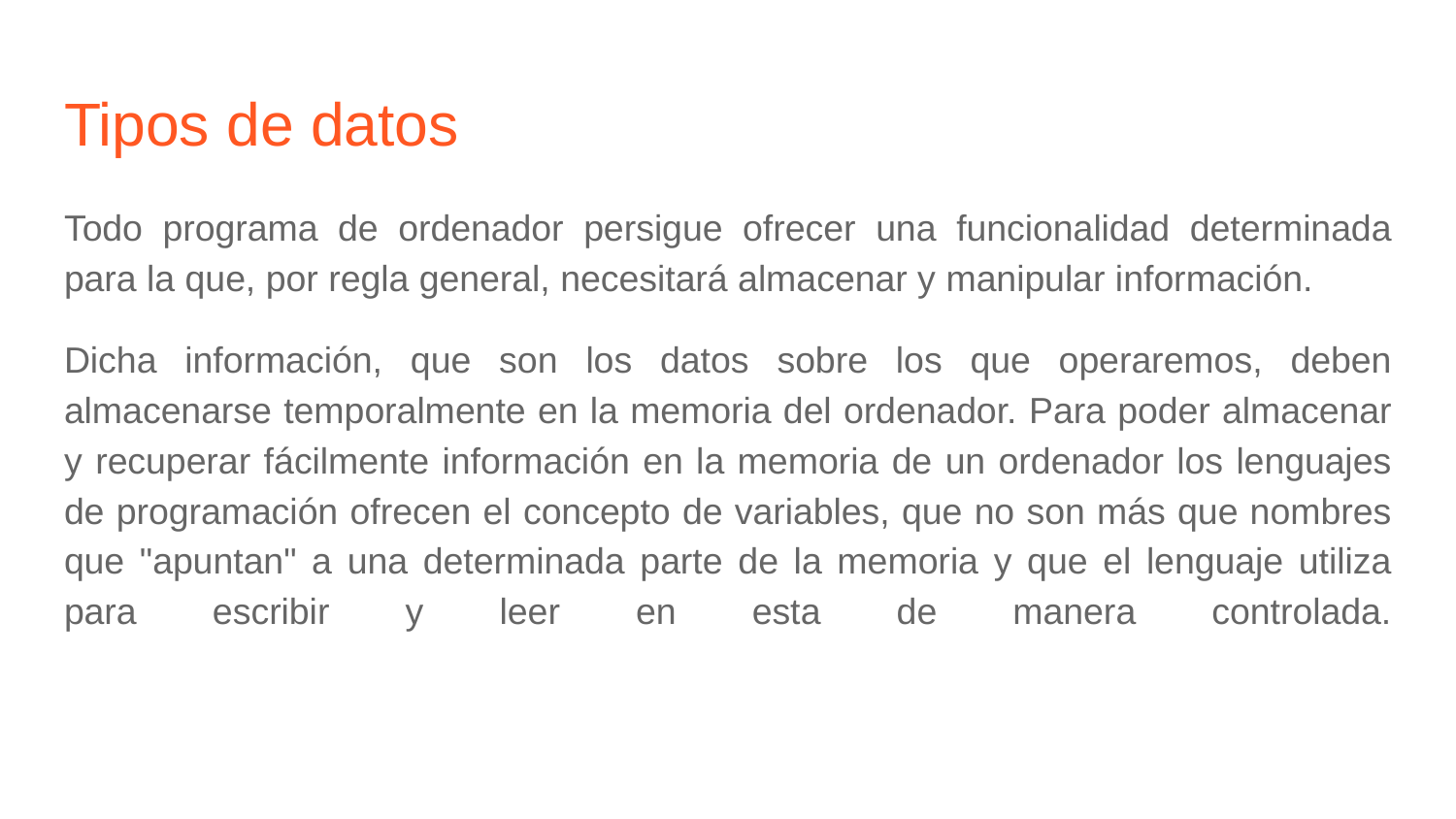

# Tipos de datos
Todo programa de ordenador persigue ofrecer una funcionalidad determinada para la que, por regla general, necesitará almacenar y manipular información.
Dicha información, que son los datos sobre los que operaremos, deben almacenarse temporalmente en la memoria del ordenador. Para poder almacenar y recuperar fácilmente información en la memoria de un ordenador los lenguajes de programación ofrecen el concepto de variables, que no son más que nombres que "apuntan" a una determinada parte de la memoria y que el lenguaje utiliza para escribir y leer en esta de manera controlada.